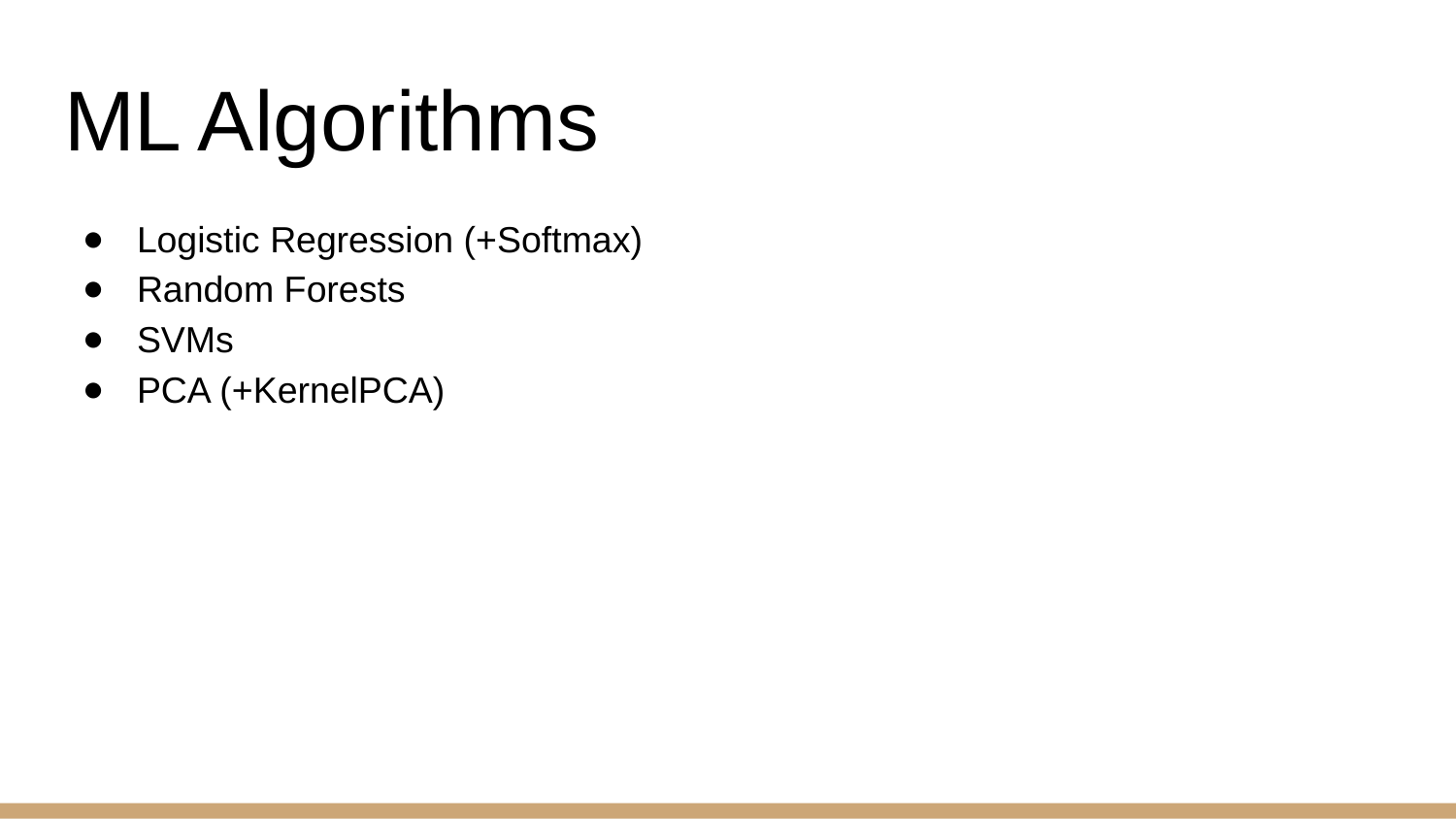

# ML Algorithms
Logistic Regression (+Softmax)
Random Forests
SVMs
PCA (+KernelPCA)